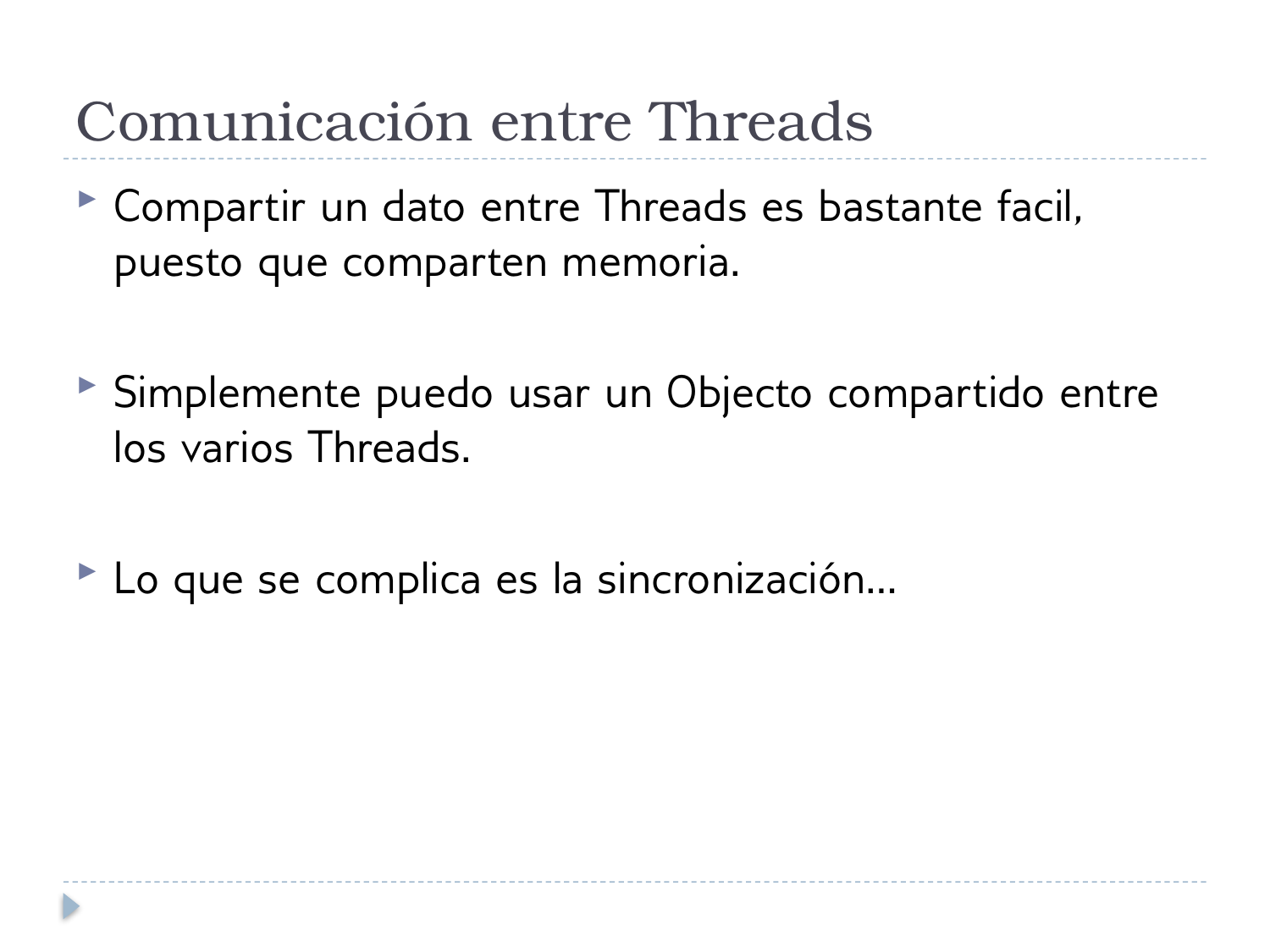

# Comunicación entre Threads
Compartir un dato entre Threads es bastante facil, puesto que comparten memoria.

Simplemente puedo usar un Objecto compartido entre los varios Threads.

Lo que se complica es la sincronización…